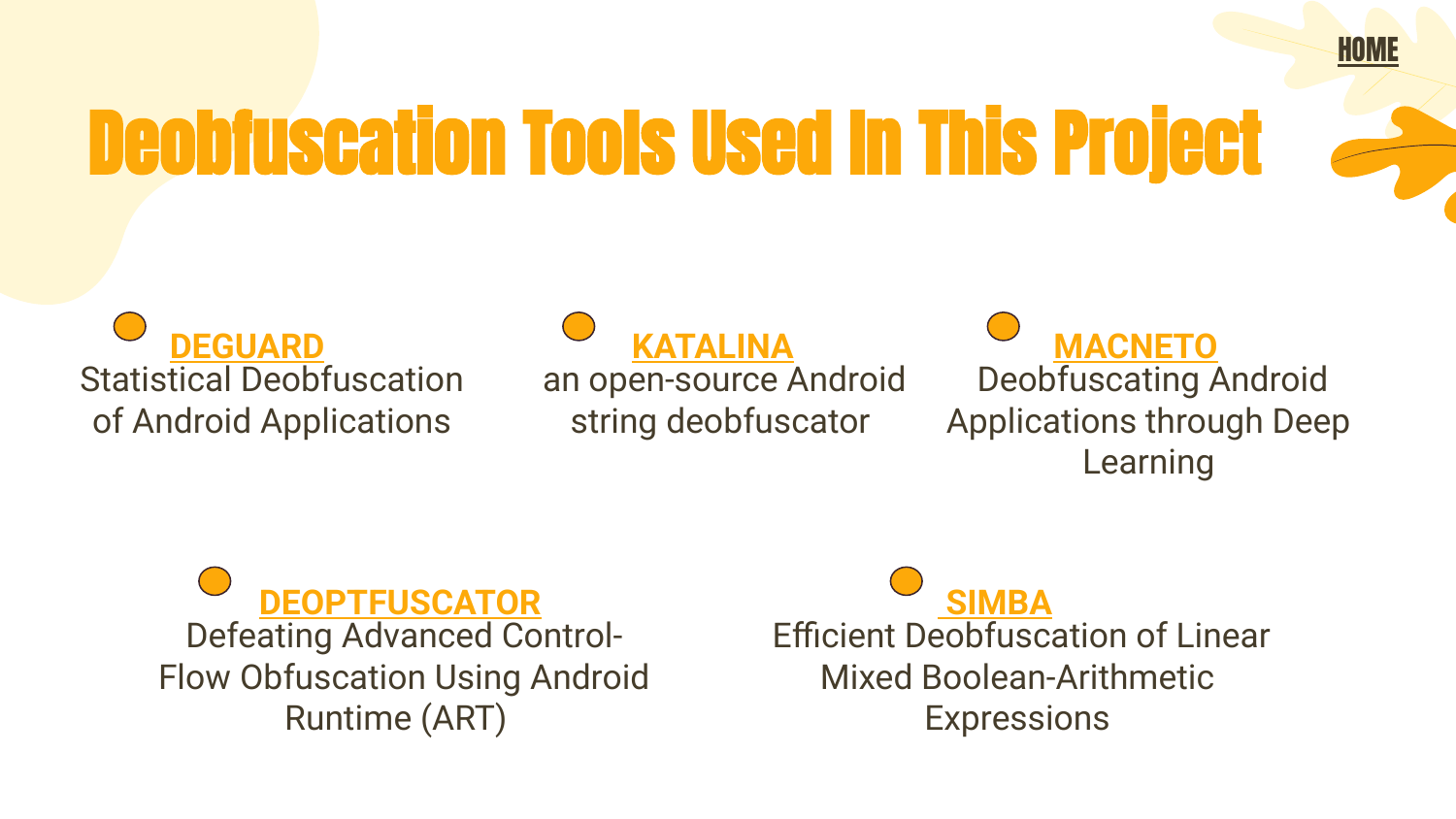

HOME
# Deobfuscation Tools Used In This Project
KATALINA
MACNETO
DEGUARD

 an open-source Android string deobfuscator
 Deobfuscating Android Applications through Deep Learning
Statistical Deobfuscation of Android Applications
DEOPTFUSCATOR
 SIMBA

Defeating Advanced Control-Flow Obfuscation Using Android Runtime (ART)
 Efficient Deobfuscation of Linear Mixed Boolean-Arithmetic Expressions